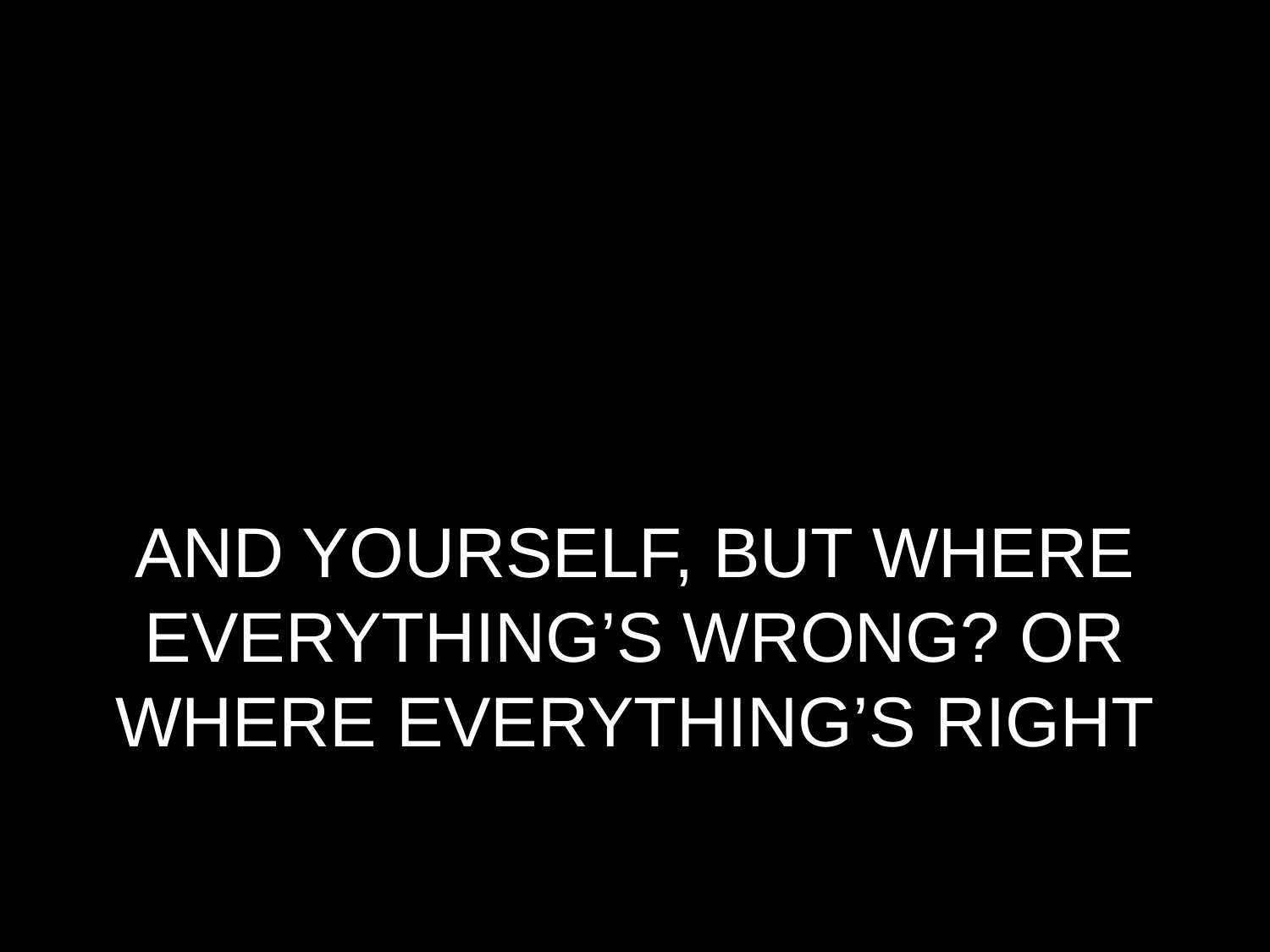

# AND YOURSELF, BUT WHERE EVERYTHING’S WRONG? OR WHERE EVERYTHING’S RIGHT